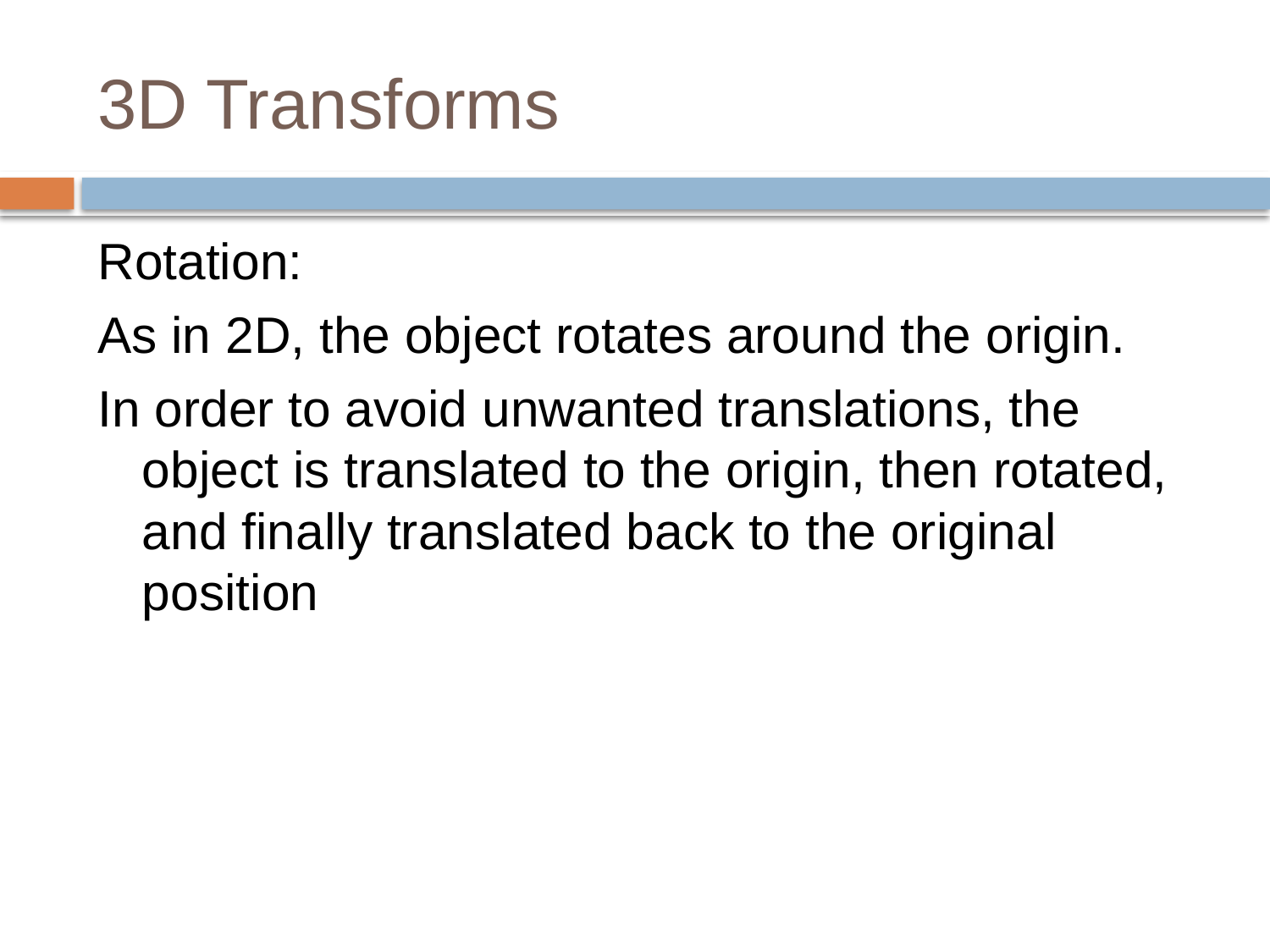

# 3D Transforms
Rotation:
As in 2D, the object rotates around the origin.
In order to avoid unwanted translations, the object is translated to the origin, then rotated, and finally translated back to the original position